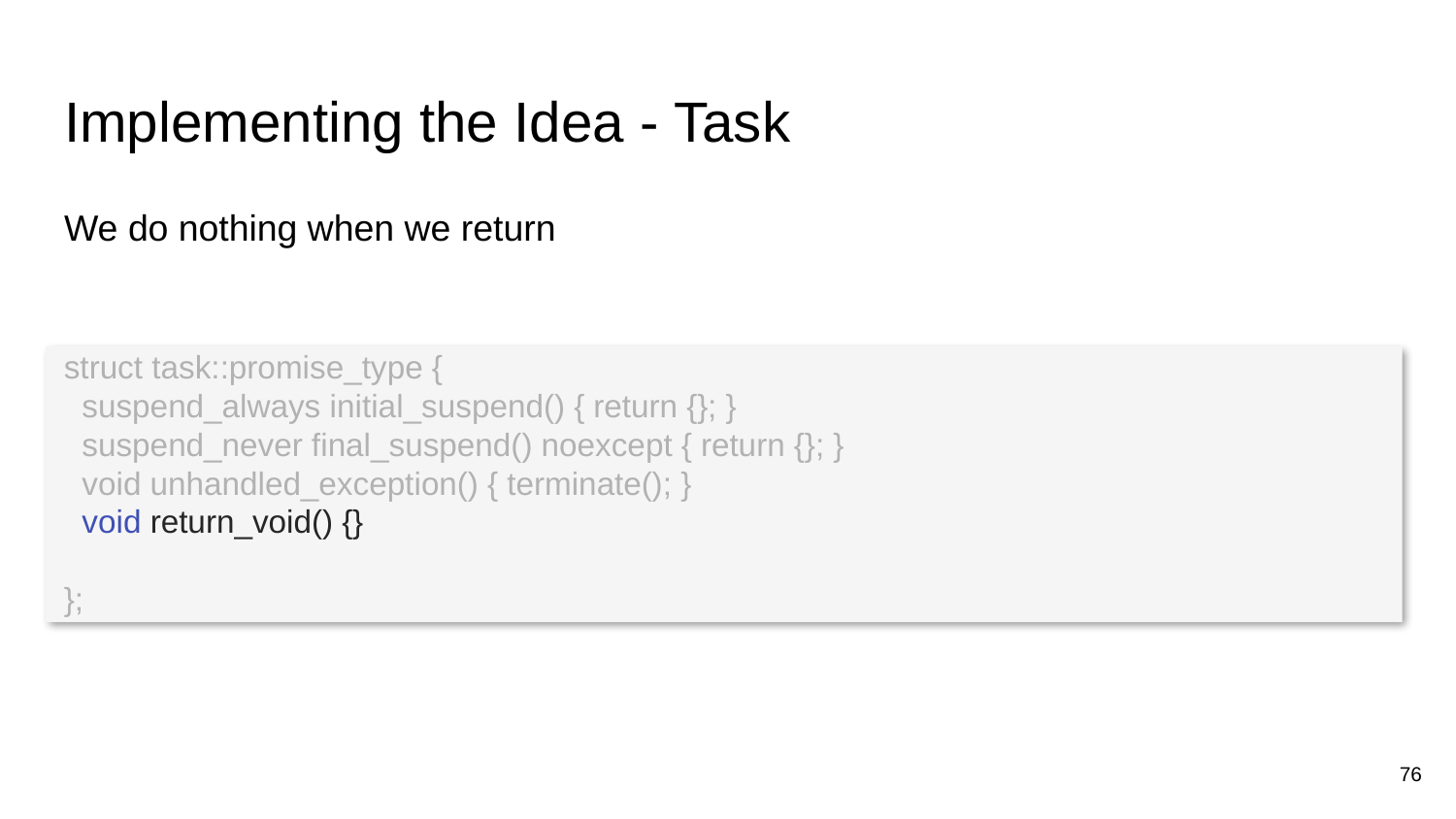

# Implementing the Idea - Task
We do nothing when we return

struct task::promise_type {
  suspend_always initial_suspend() { return {}; }
  suspend_never final_suspend() noexcept { return {}; }
  void unhandled_exception() { terminate(); }
  void return_void() {}

};

76